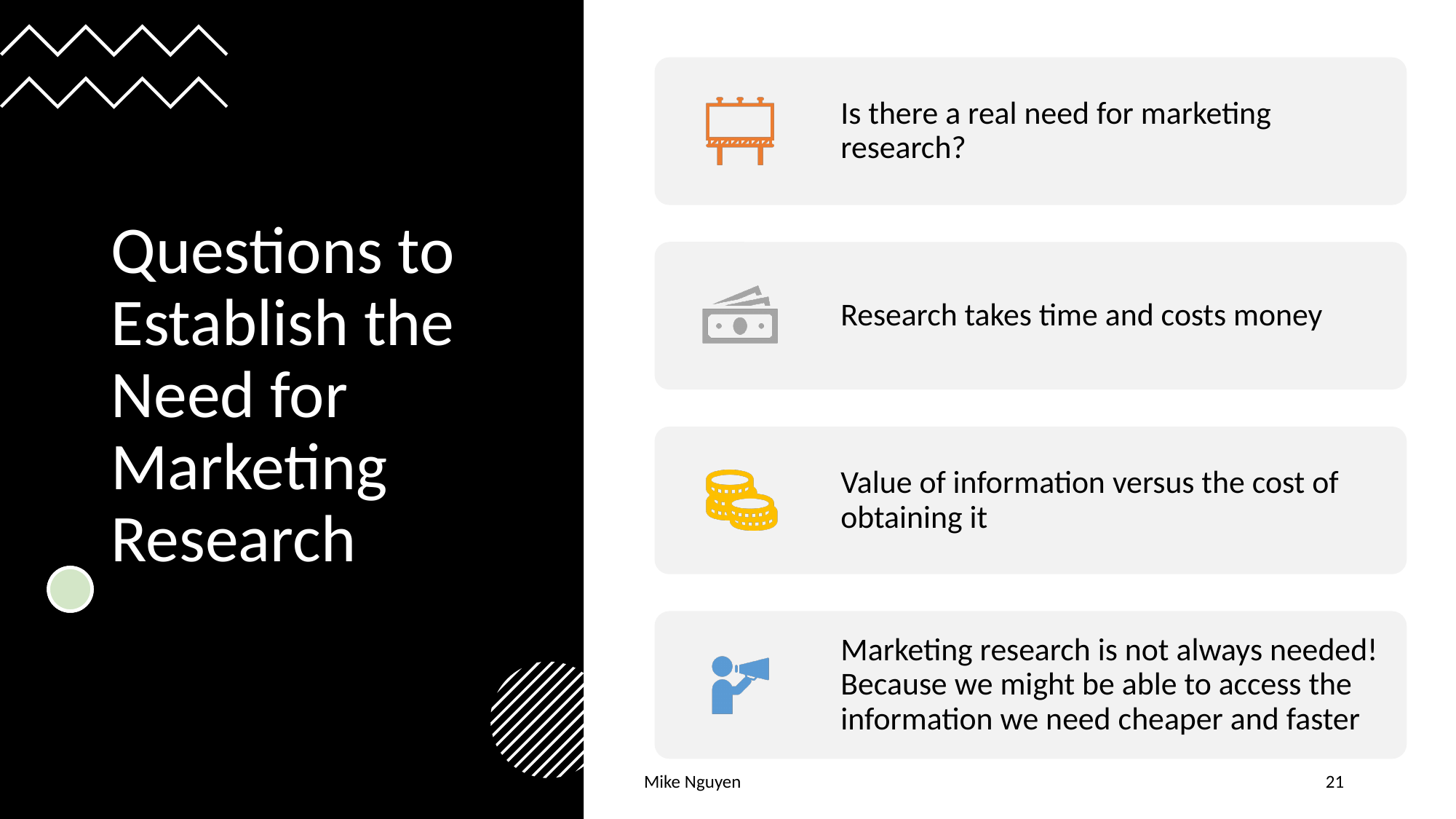

Is there a real need for marketing research?
Research takes time and costs money
Value of information versus the cost of obtaining it
Marketing research is not always needed! Because we might be able to access the information we need cheaper and faster
# Questions to Establish the Need for Marketing Research

Mike Nguyen
21